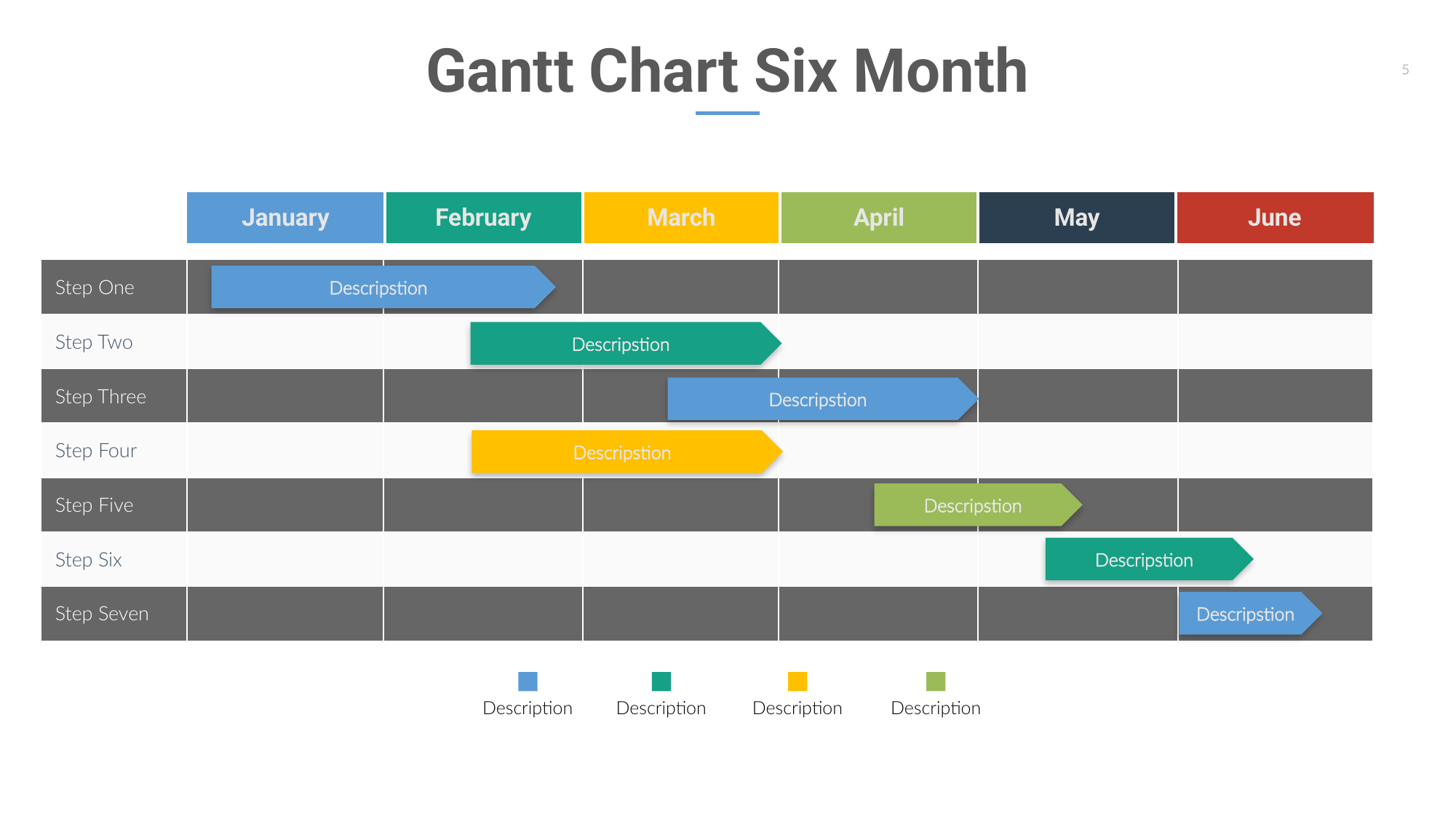

# Gantt Chart Six Month
5
| January | February | March | April | May | June |
| --- | --- | --- | --- | --- | --- |
| Step One |  |  |  |  |  |  |
| --- | --- | --- | --- | --- | --- | --- |
| Step Two |  |  |  |  |  |  |
| Step Three |  |  |  |  |  |  |
| Step Four |  |  |  |  |  |  |
| Step Five |  |  |  |  |  |  |
| Step Six |  |  |  |  |  |  |
| Step Seven |  |  |  |  |  |  |
Descripstion
Descripstion
Descripstion
Descripstion
Descripstion
Descripstion
Descripstion

Description
Description
Description
Description